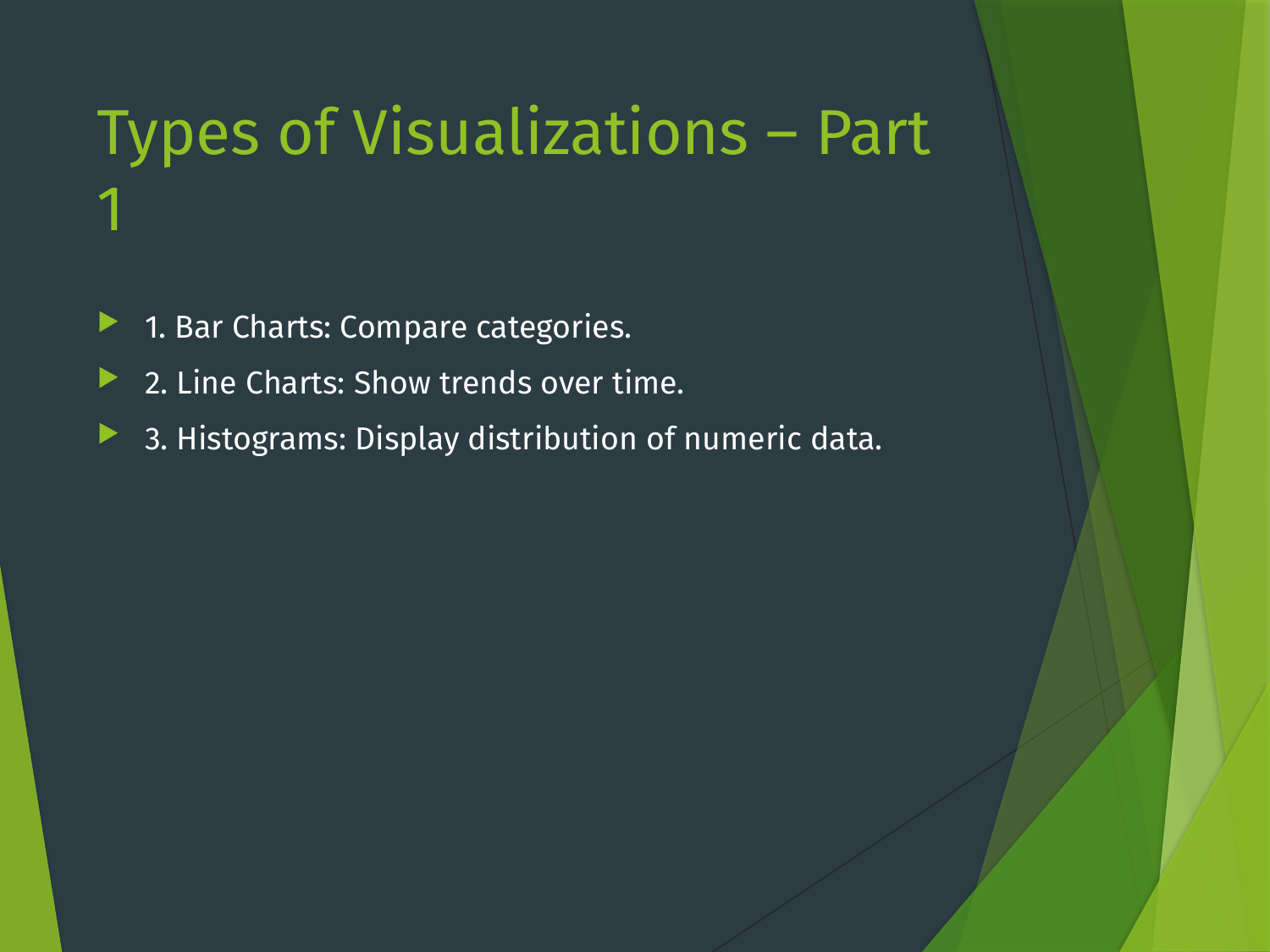

# Types of Visualizations – Part 1
1. Bar Charts: Compare categories.
2. Line Charts: Show trends over time.
3. Histograms: Display distribution of numeric data.